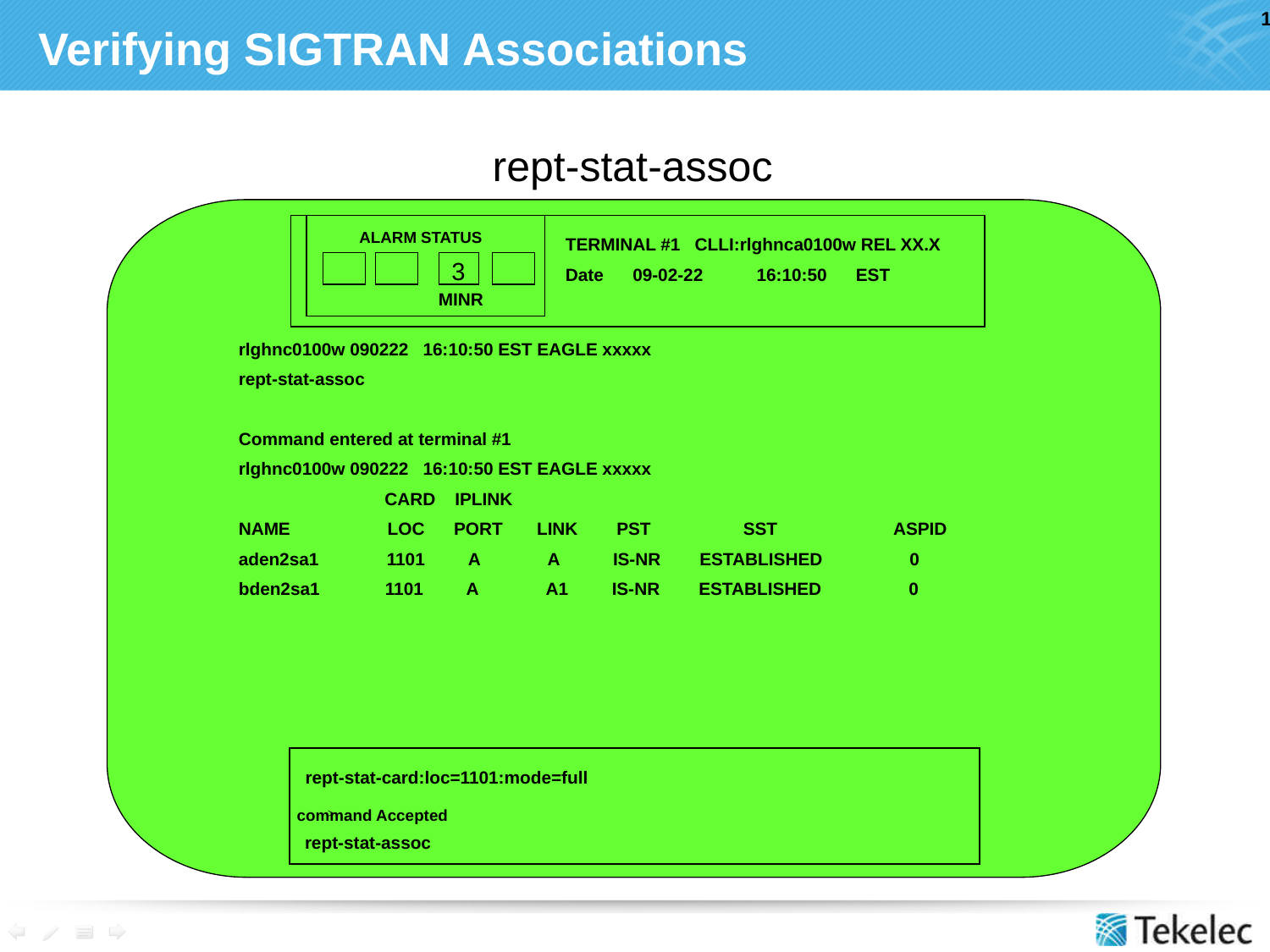

# Verifying SIGTRAN Associations
rept-stat-assoc

   ALARM STATUS

TERMINAL #1   CLLI:rlghnca0100w REL XX.X
Date      09-02-22           16:10:50      EST
3

MINR
rlghnc0100w 090222   16:10:50 EST EAGLE xxxxx
rept-stat-assoc

Command entered at terminal #1
rlghnc0100w 090222   16:10:50 EST EAGLE xxxxx
                              CARD    IPLINK
NAME                    LOC      PORT       LINK        PST                   SST                        ASPID
aden2sa1              1101         A              A           IS-NR        ESTABLISHED                  0
bden2sa1	    1101         A              A1         IS-NR        ESTABLISHED                  0

rept-stat-card:loc=1101:mode=full

>
command Accepted
rept-stat-assoc